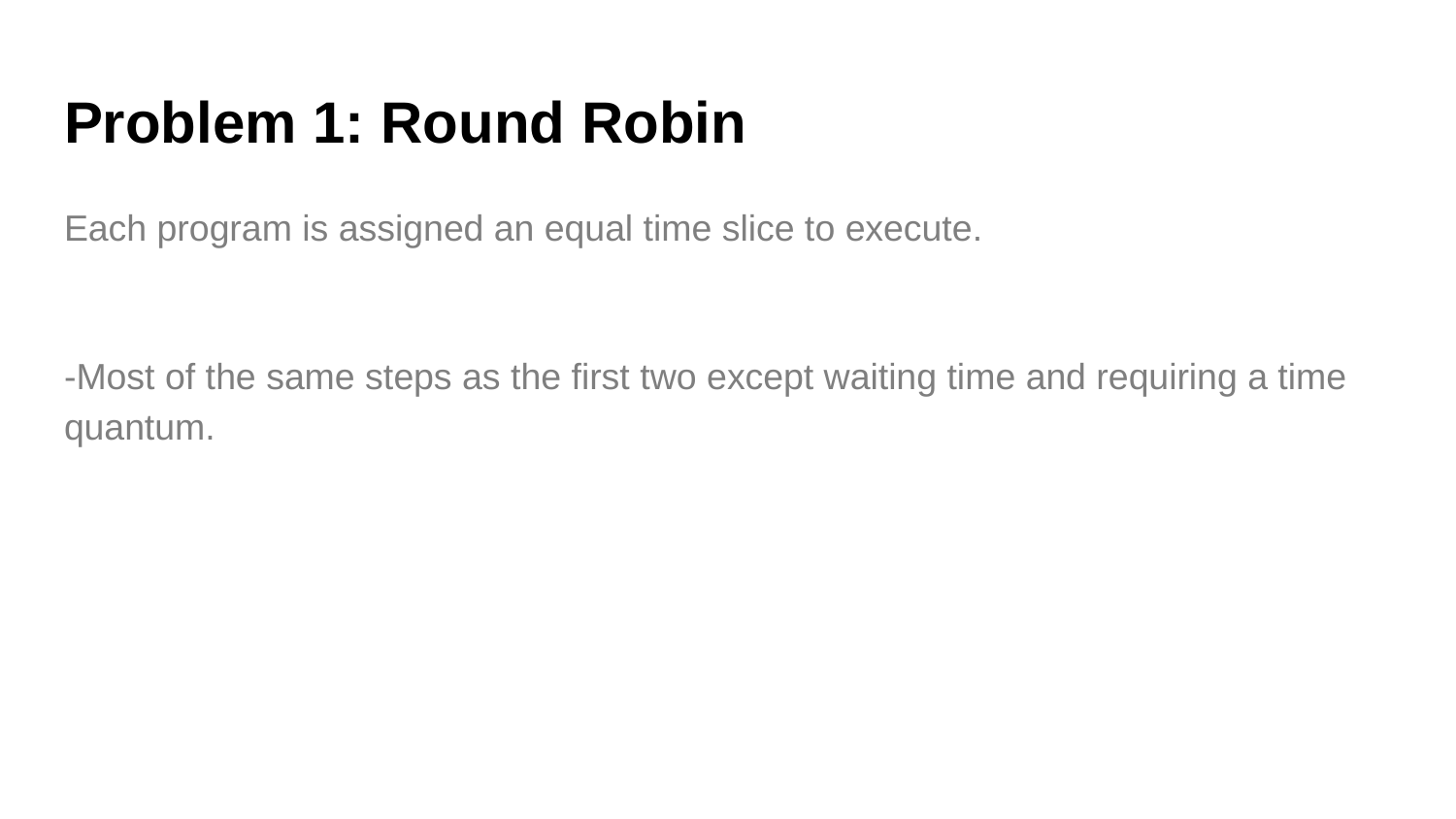

# Problem 1: Round Robin
Each program is assigned an equal time slice to execute.

-Most of the same steps as the first two except waiting time and requiring a time quantum.